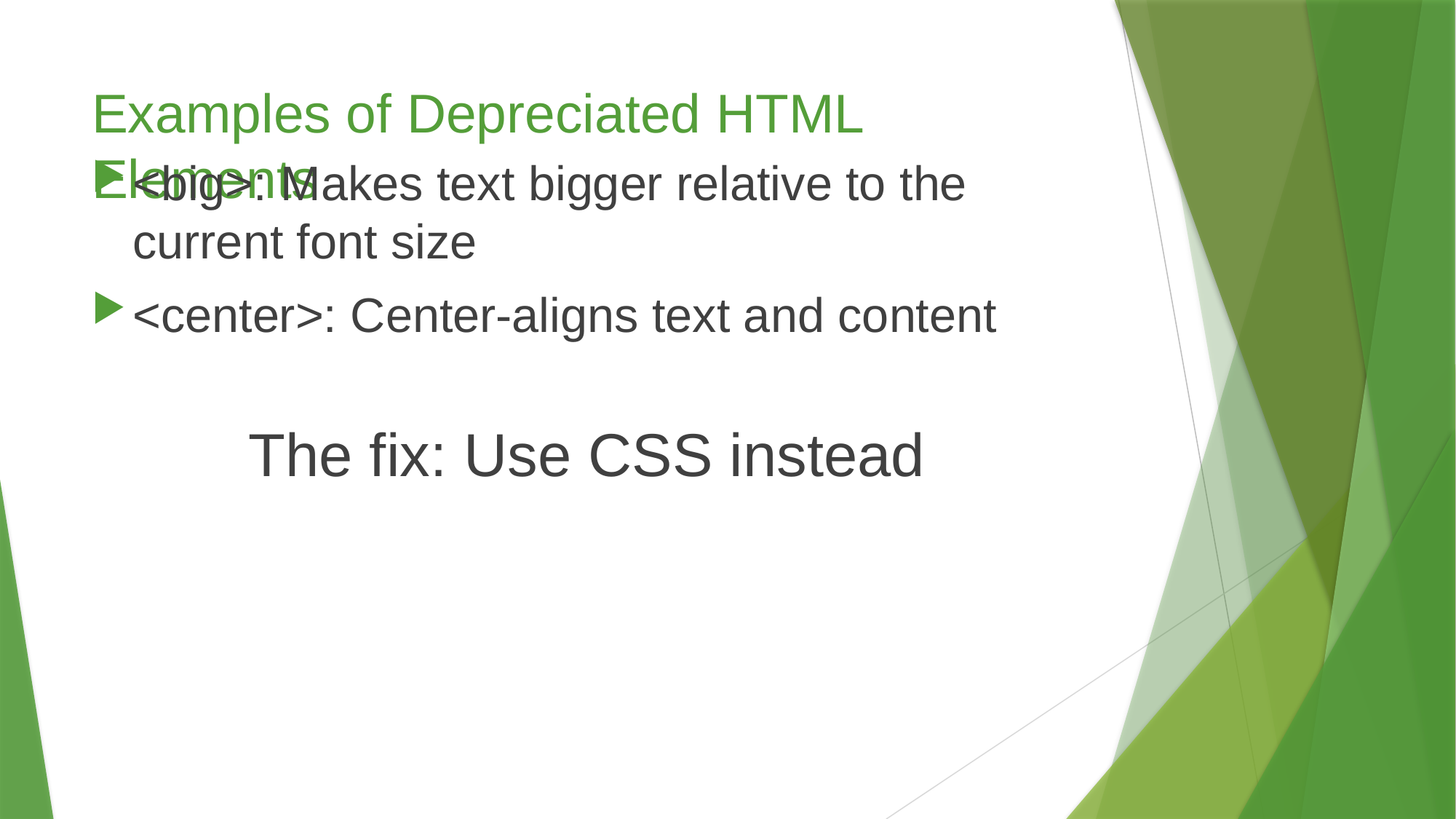

# Examples of Depreciated HTML Elements
<big>: Makes text bigger relative to the current font size
<center>: Center-aligns text and content
The fix: Use CSS instead